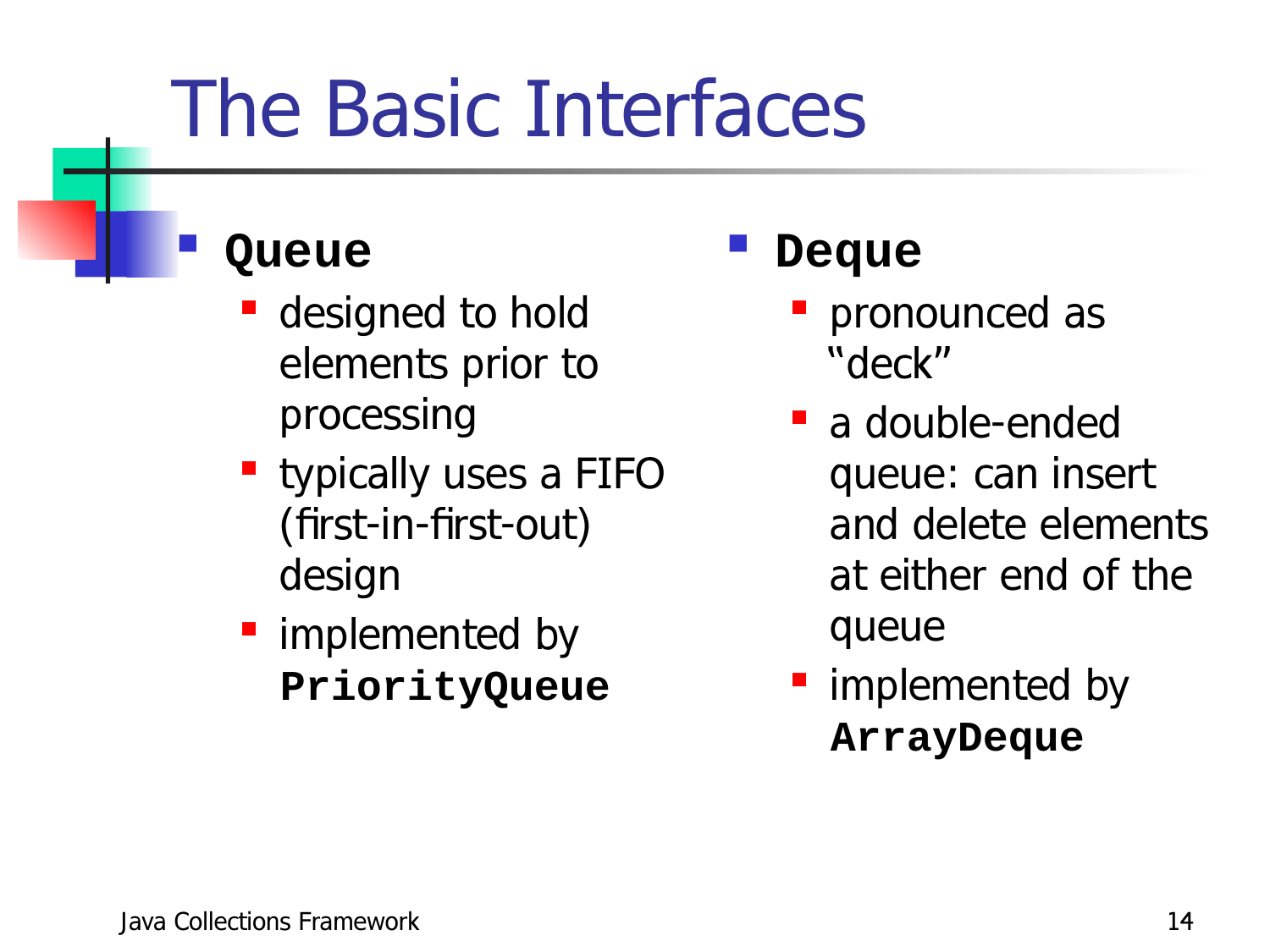

# The Basic Interfaces
Queue
designed to hold elements prior to processing
typically uses a FIFO (first-in-first-out) design
implemented by PriorityQueue
Deque
pronounced as “deck”
a double-ended queue: can insert and delete elements at either end of the queue
implemented by ArrayDeque

Java Collections Framework
14